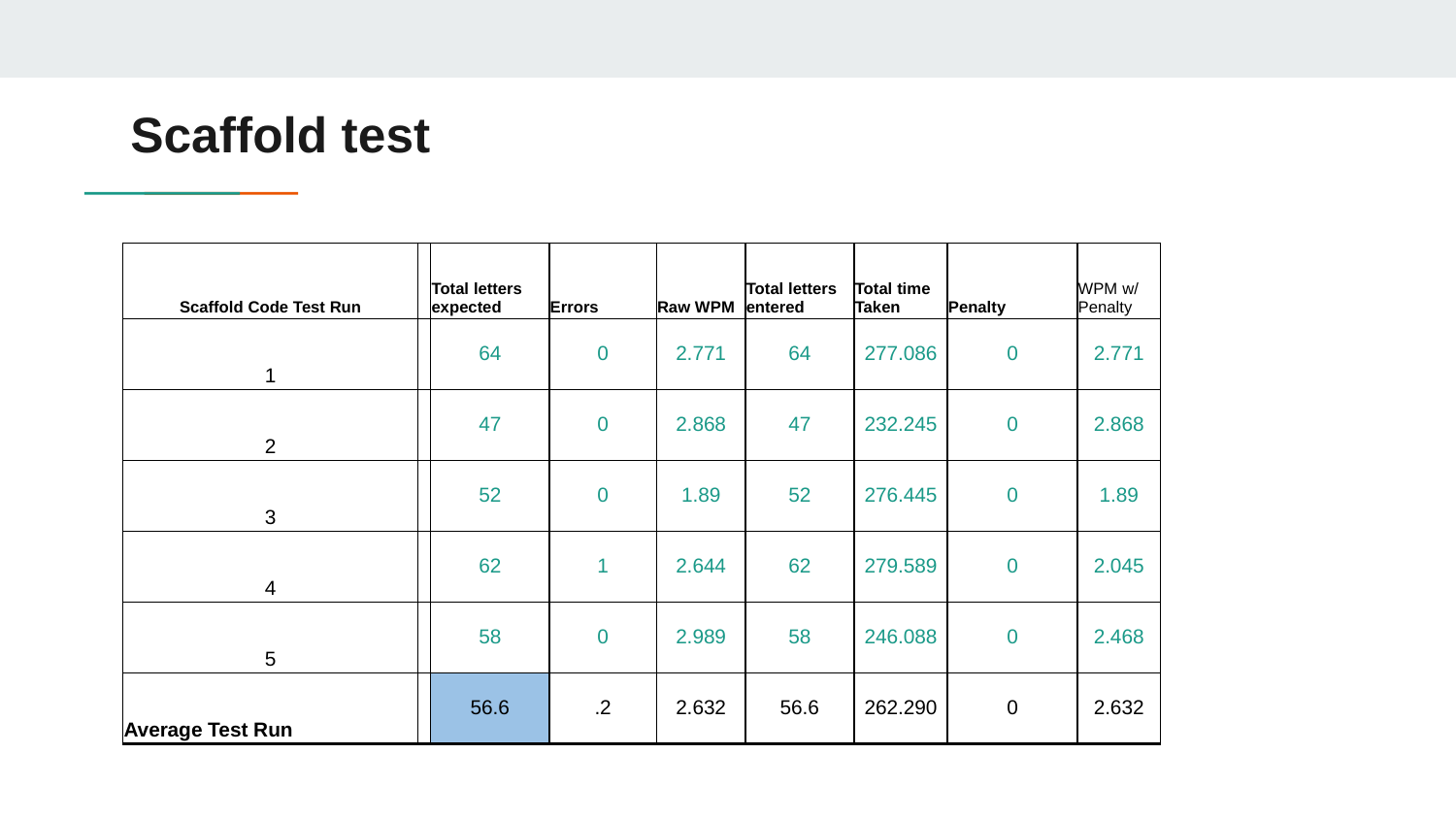

# Scaffold test
| Scaffold Code Test Run |  | Total letters expected | Errors | Raw WPM | Total letters entered | Total time Taken | Penalty | WPM w/ Penalty |
| --- | --- | --- | --- | --- | --- | --- | --- | --- |
| 1 |  | 64 | 0 | 2.771 | 64 | 277.086 | 0 | 2.771 |
| 2 |  | 47 | 0 | 2.868 | 47 | 232.245 | 0 | 2.868 |
| 3 |  | 52 | 0 | 1.89 | 52 | 276.445 | 0 | 1.89 |
| 4 |  | 62 | 1 | 2.644 | 62 | 279.589 | 0 | 2.045 |
| 5 |  | 58 | 0 | 2.989 | 58 | 246.088 | 0 | 2.468 |
| Average Test Run |  | 56.6 | .2 | 2.632 | 56.6 | 262.290 | 0 | 2.632 |